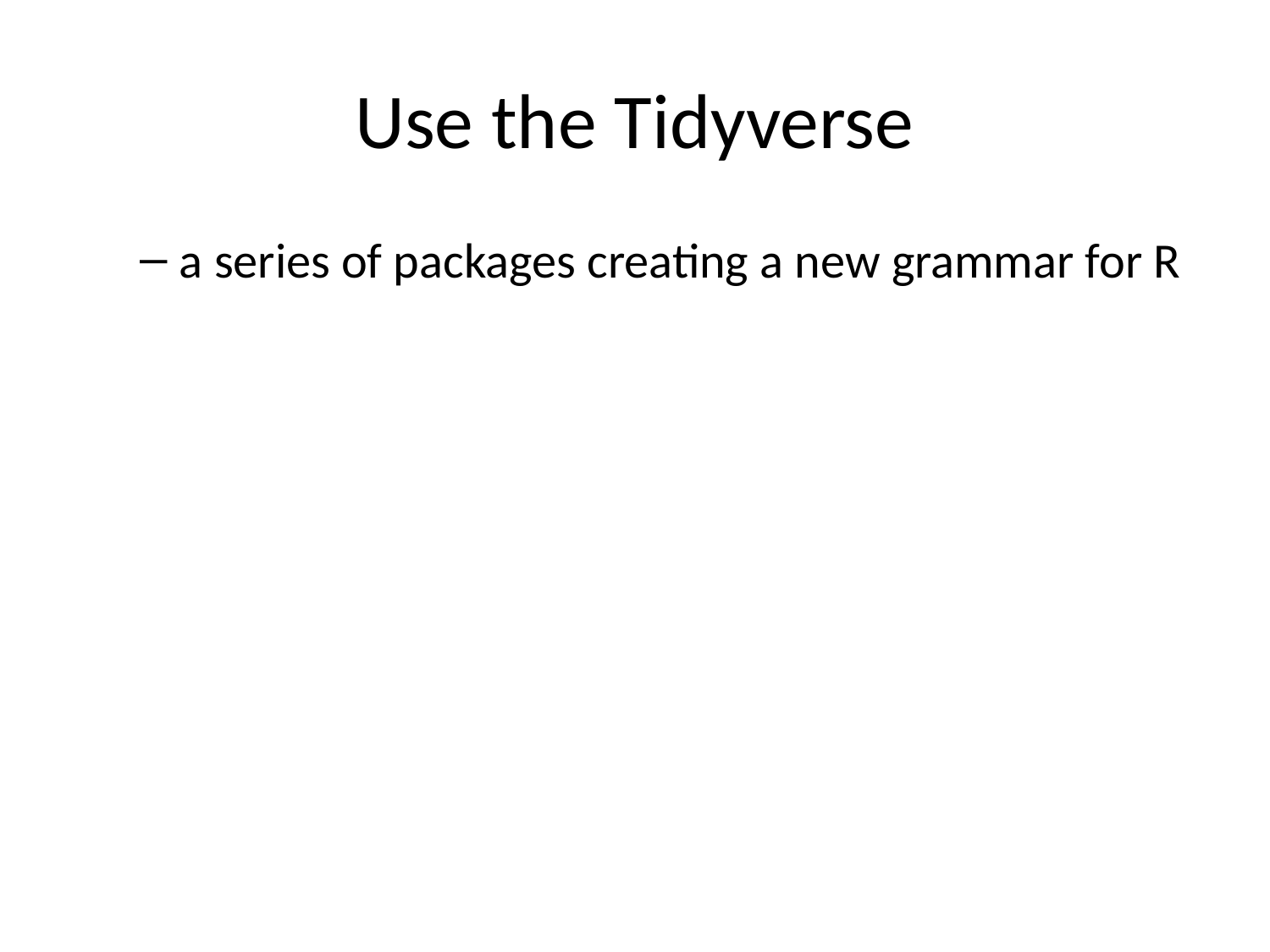

# Use the Tidyverse
a series of packages creating a new grammar for R